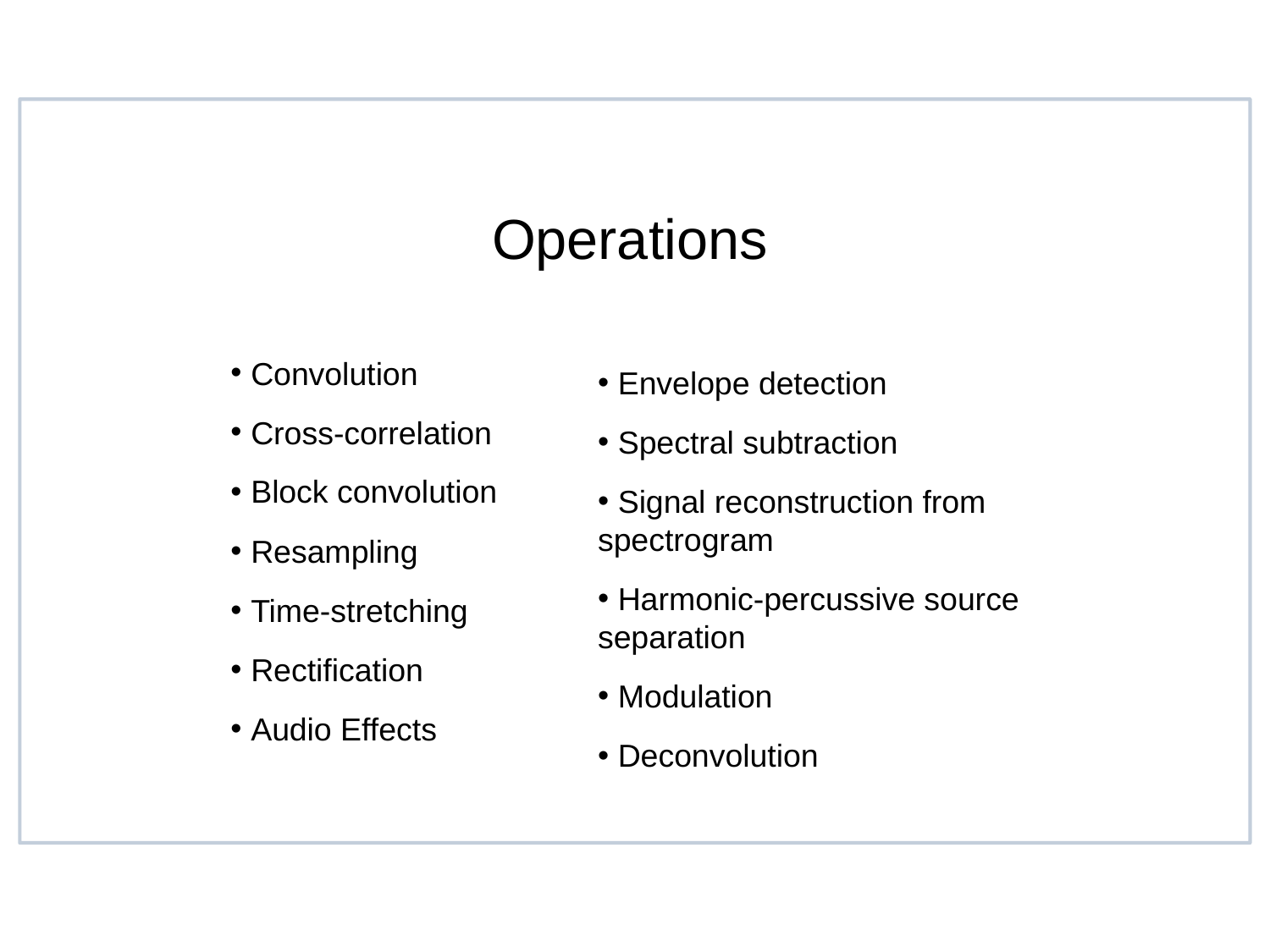

Operations
 Convolution
 Cross-correlation
 Block convolution
 Resampling
 Time-stretching
 Rectification
 Audio Effects
 Envelope detection
 Spectral subtraction
 Signal reconstruction from spectrogram
 Harmonic-percussive source separation
 Modulation
 Deconvolution